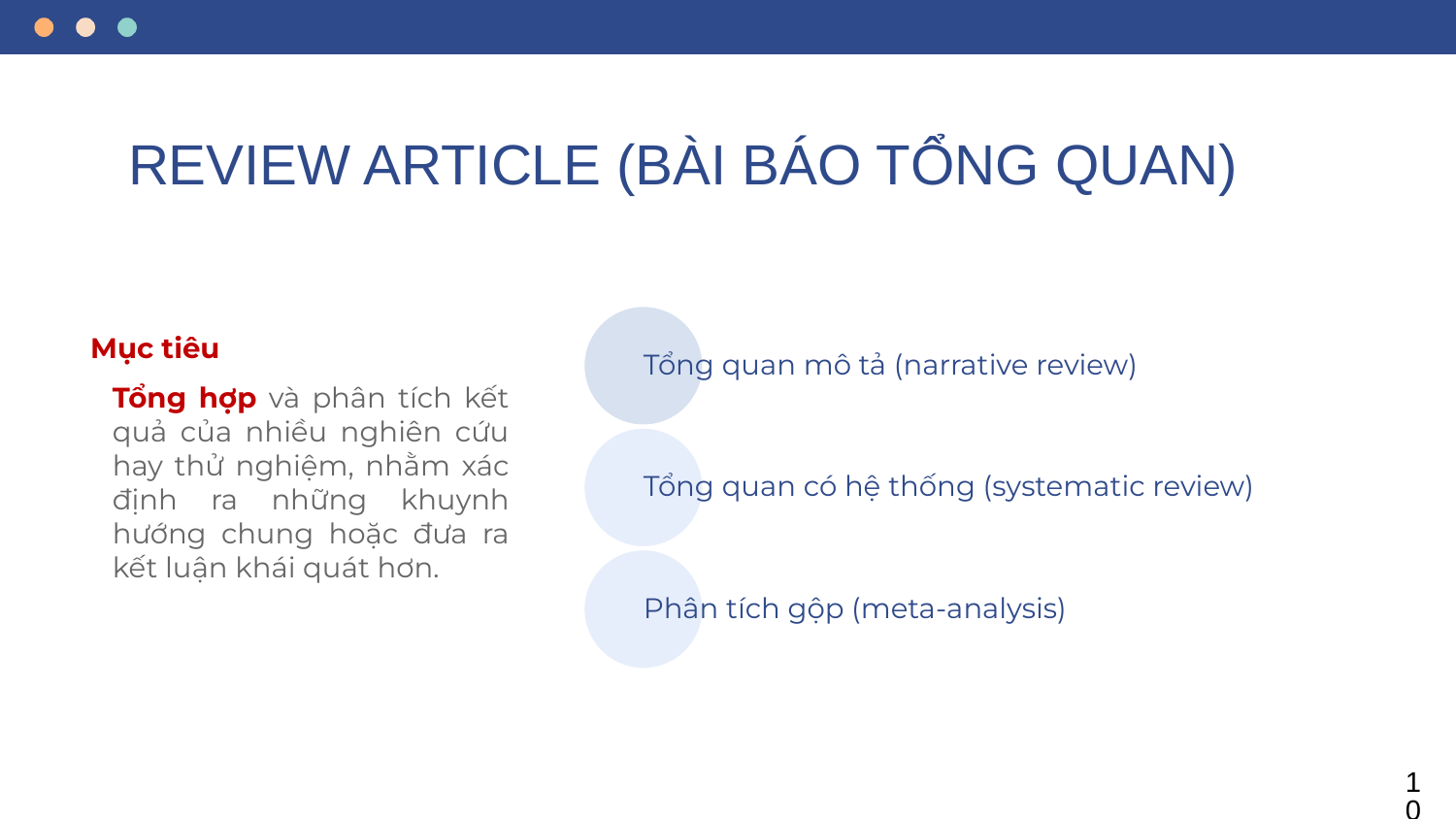

# REVIEW ARTICLE (BÀI BÁO TỔNG QUAN)
Tổng quan mô tả (narrative review)
Tổng quan có hệ thống (systematic review)
Phân tích gộp (meta-analysis)
Mục tiêu
Tổng hợp và phân tích kết quả của nhiều nghiên cứu hay thử nghiệm, nhằm xác định ra những khuynh hướng chung hoặc đưa ra kết luận khái quát hơn.
10